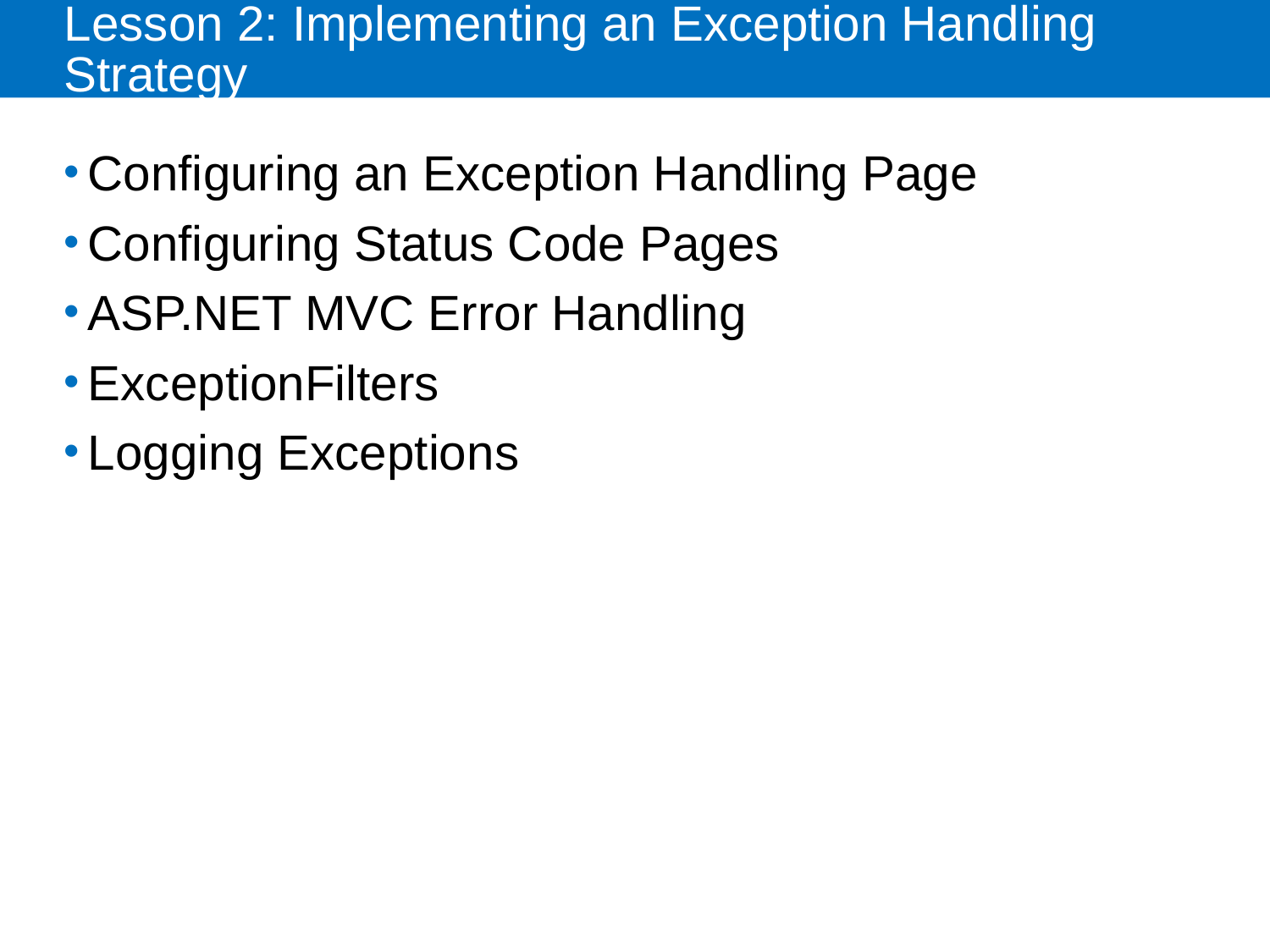

# Lesson 2: Implementing an Exception Handling Strategy
Configuring an Exception Handling Page
Configuring Status Code Pages
ASP.NET MVC Error Handling
ExceptionFilters
Logging Exceptions